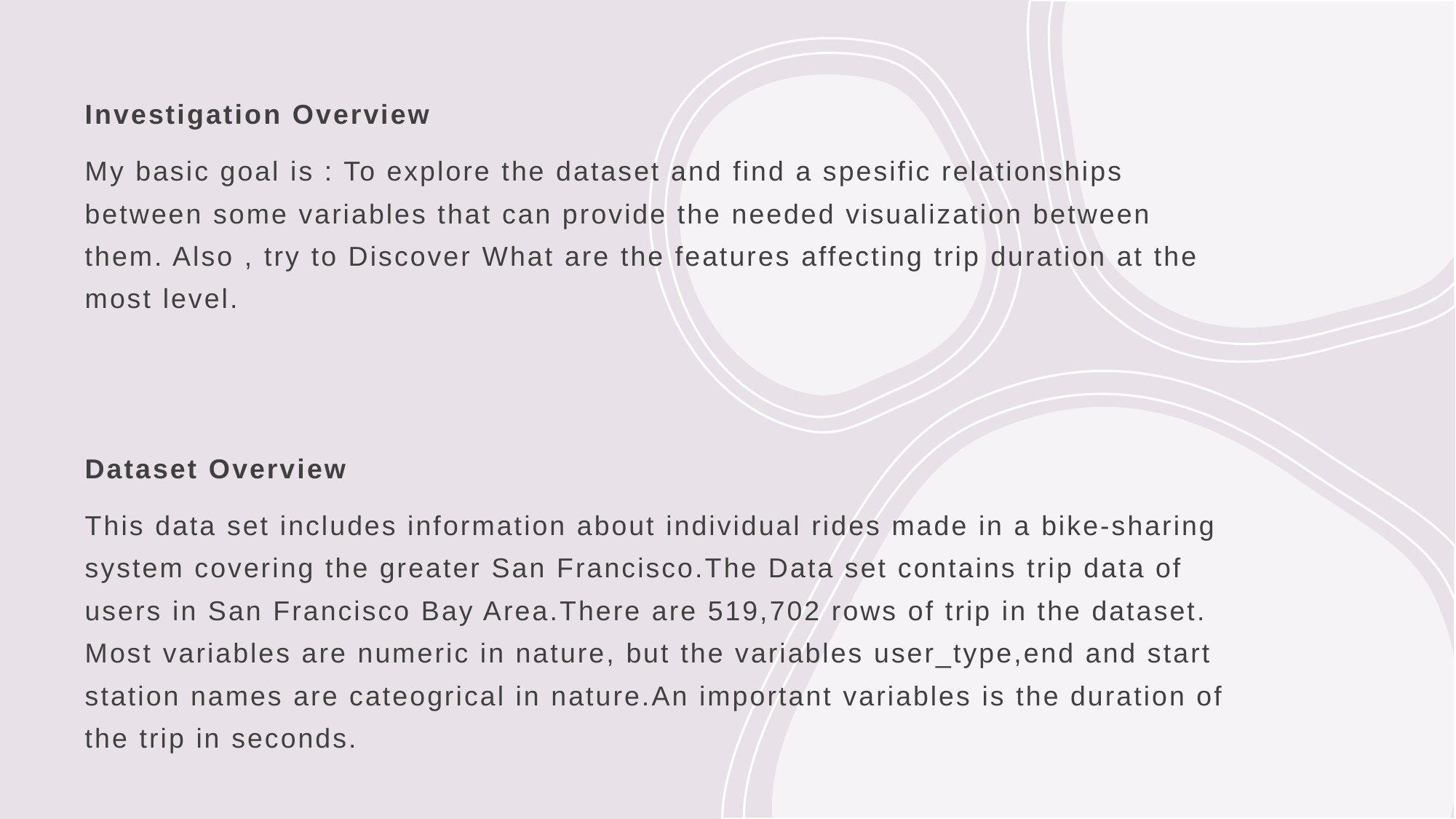

Investigation Overview
My basic goal is : To explore the dataset and find a spesific relationships between some variables that can provide the needed visualization between them. Also , try to Discover What are the features affecting trip duration at the most level.

Dataset Overview
This data set includes information about individual rides made in a bike-sharing system covering the greater San Francisco.The Data set contains trip data of users in San Francisco Bay Area.There are 519,702 rows of trip in the dataset. Most variables are numeric in nature, but the variables user_type,end and start station names are cateogrical in nature.An important variables is the duration of the trip in seconds.